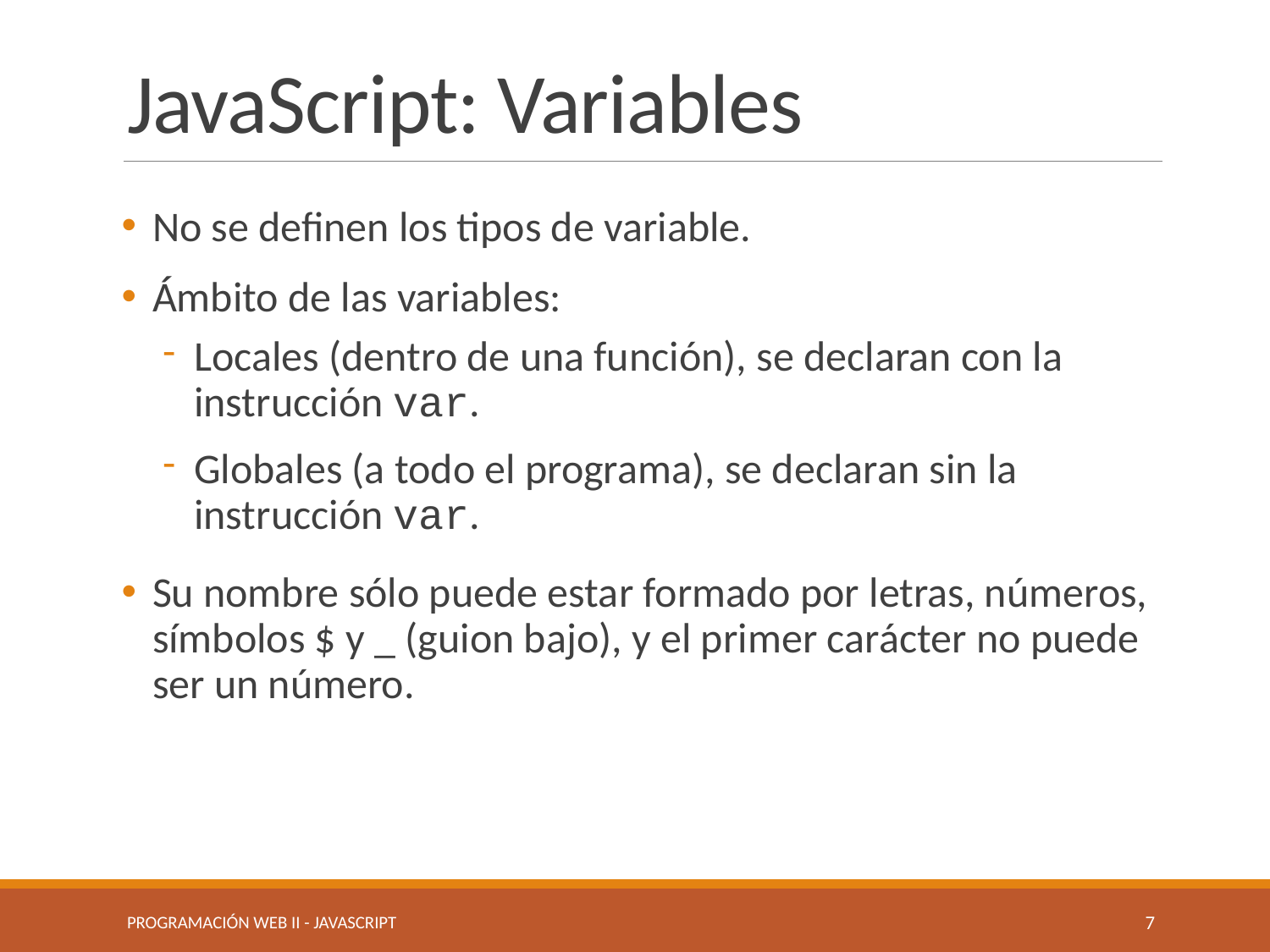

# JavaScript: Variables
No se definen los tipos de variable.
Ámbito de las variables:
Locales (dentro de una función), se declaran con la instrucción var.
Globales (a todo el programa), se declaran sin la instrucción var.
Su nombre sólo puede estar formado por letras, números, símbolos $ y _ (guion bajo), y el primer carácter no puede ser un número.
Programación Web II - JavaScript
7